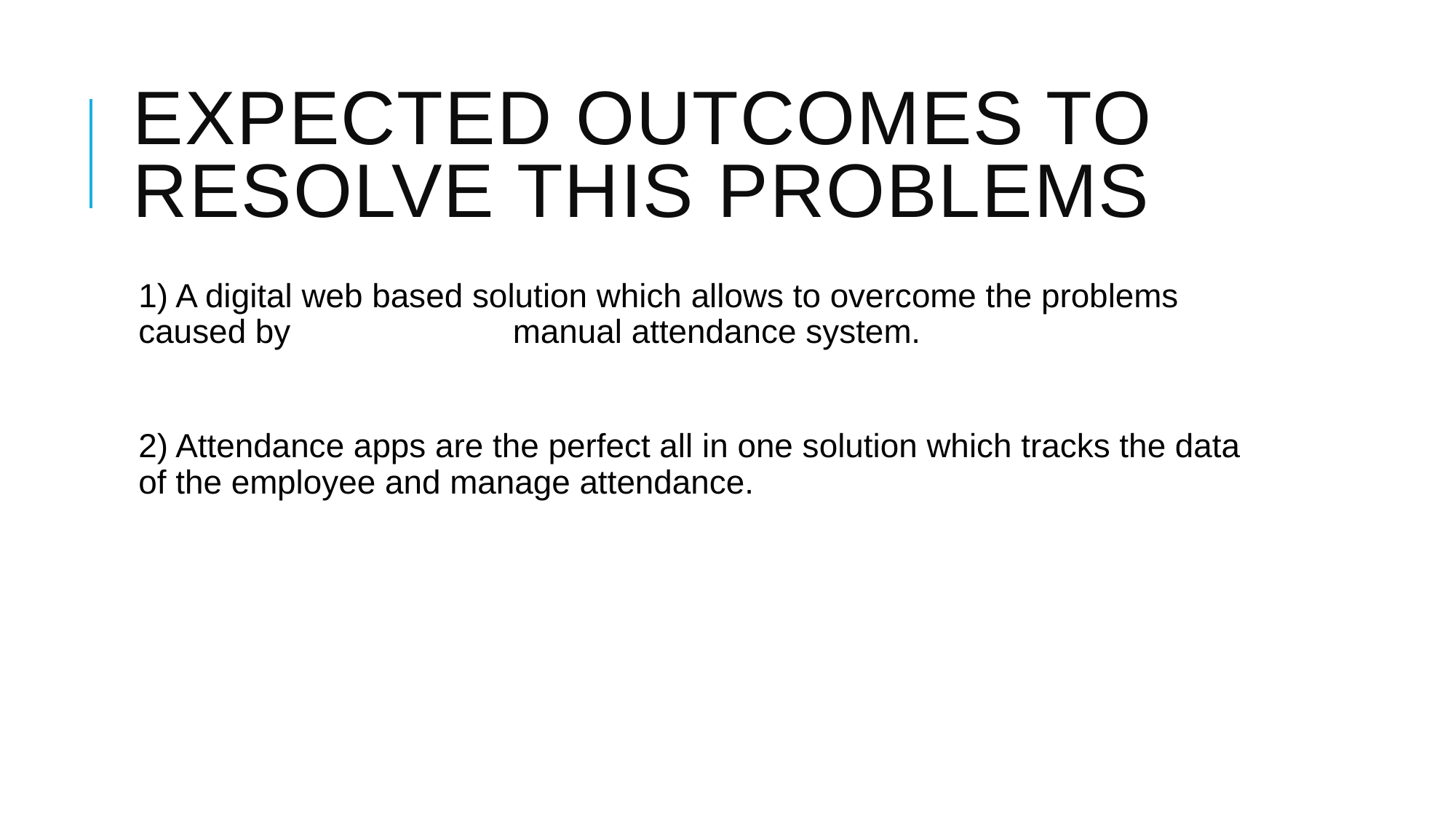

# Expected outcomes to resolve this problems
1) A digital web based solution which allows to overcome the problems caused by                        manual attendance system.

2) Attendance apps are the perfect all in one solution which tracks the data of the employee and manage attendance.